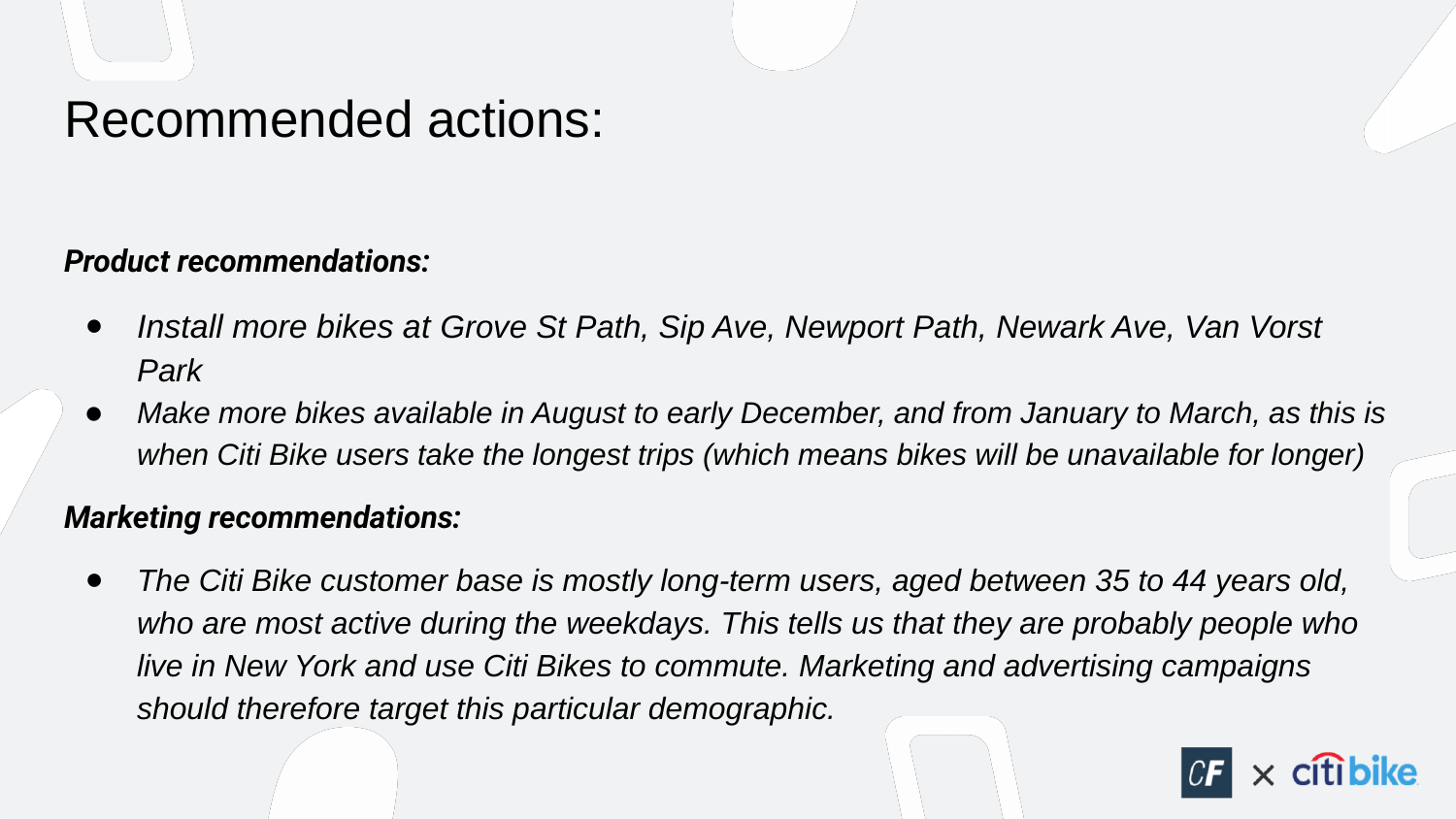

# Recommended actions:
Product recommendations:
Install more bikes at Grove St Path, Sip Ave, Newport Path, Newark Ave, Van Vorst Park
Make more bikes available in August to early December, and from January to March, as this is when Citi Bike users take the longest trips (which means bikes will be unavailable for longer)
Marketing recommendations:
The Citi Bike customer base is mostly long-term users, aged between 35 to 44 years old, who are most active during the weekdays. This tells us that they are probably people who live in New York and use Citi Bikes to commute. Marketing and advertising campaigns should therefore target this particular demographic.